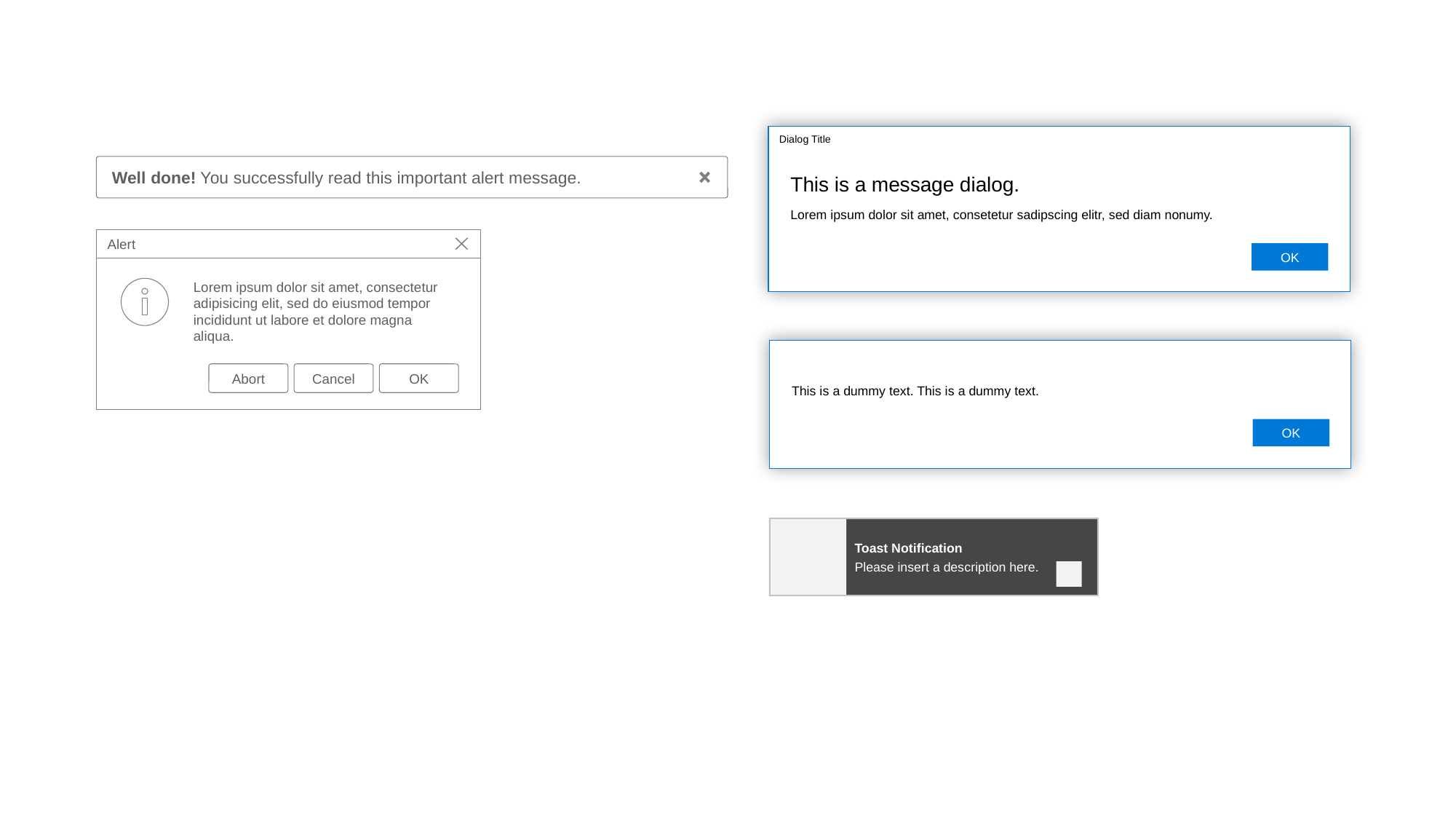

Dialog Title
This is a message dialog.
Lorem ipsum dolor sit amet, consetetur sadipscing elitr, sed diam nonumy.
OK
Well done! You successfully read this important alert message.

Alert

Lorem ipsum dolor sit amet, consectetur adipisicing elit, sed do eiusmod tempor incididunt ut labore et dolore magna aliqua.

Abort
Cancel
OK

This is a dummy text. This is a dummy text.
OK

Toast Notification
Please insert a description here.